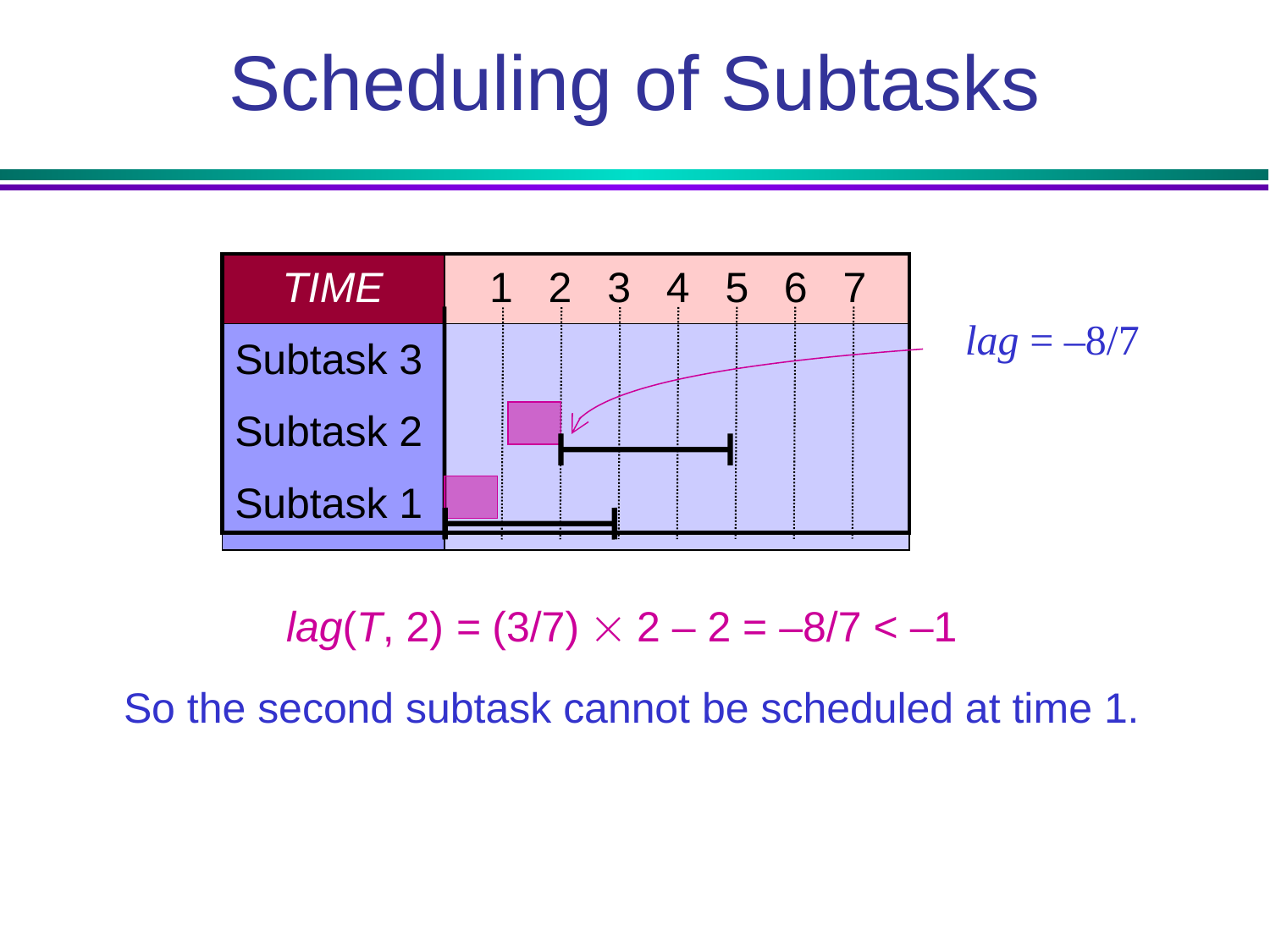

# Scheduling of Subtasks

    TIME         1   2   3   4   5   6   7
Subtask 3
Subtask 2
Subtask 1

lag = –8/7

		   lag(T, 2) = (3/7) × 2 – 2 = –8/7 < –1

	So the second subtask cannot be scheduled at time 1.